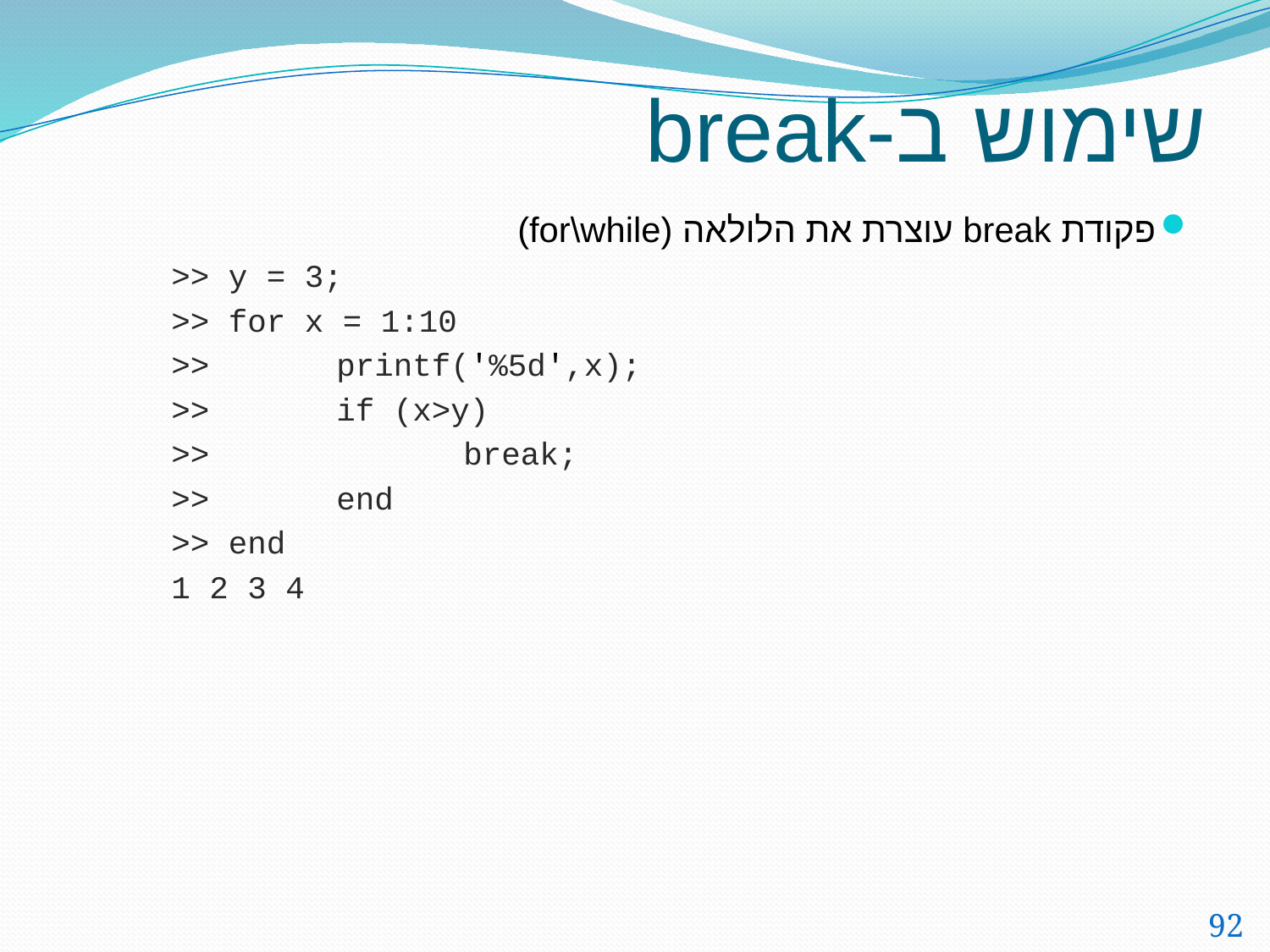

# שימוש ב-break
פקודת break עוצרת את הלולאה (for\while)
>> y = 3;
>> for x = 1:10
>> 	printf('%5d',x);
>> 	if (x>y)
>> 		break;
>> 	end
>> end
1 2 3 4